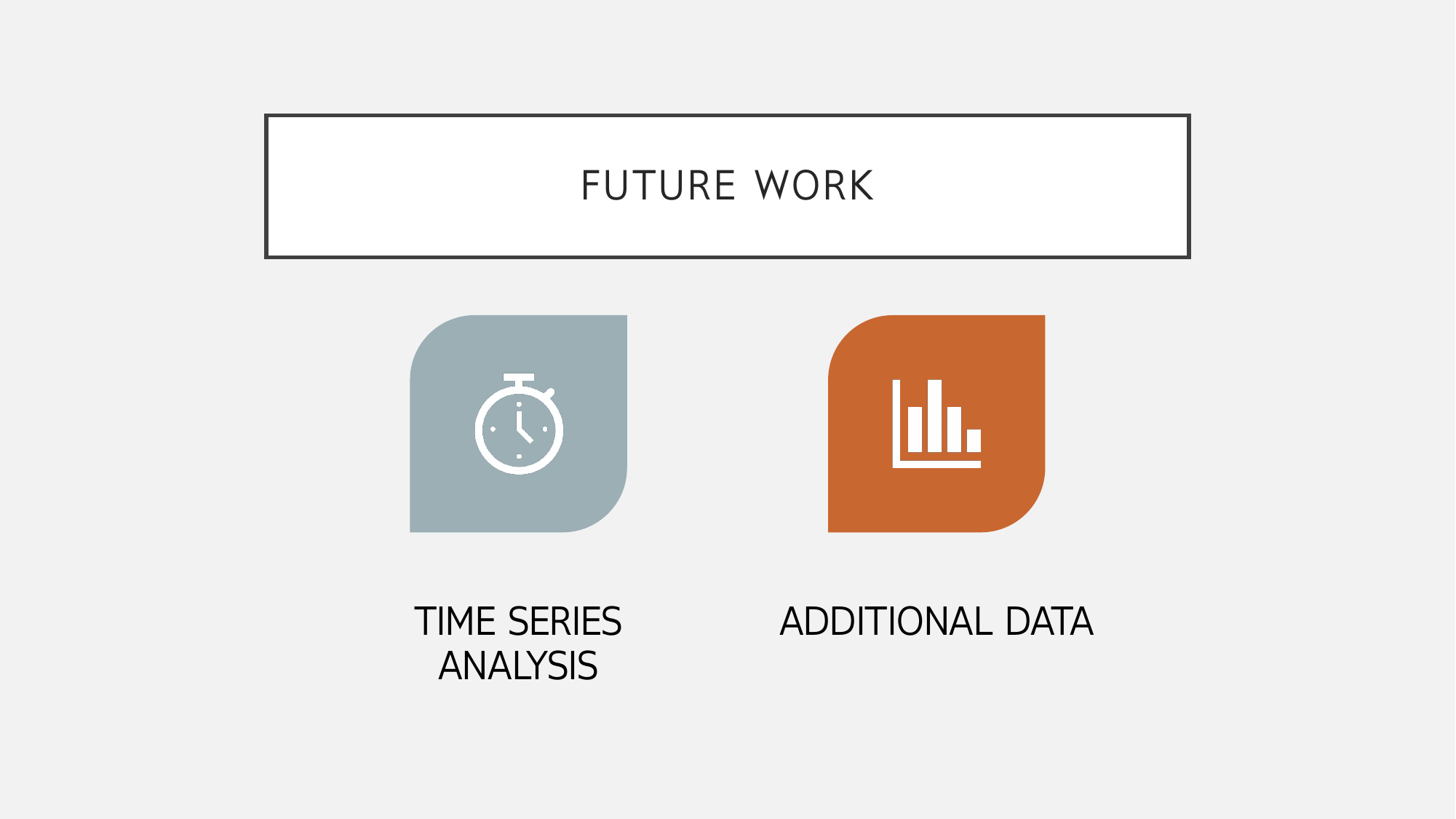

# Future Work
Time Series Analysis
Additional Data